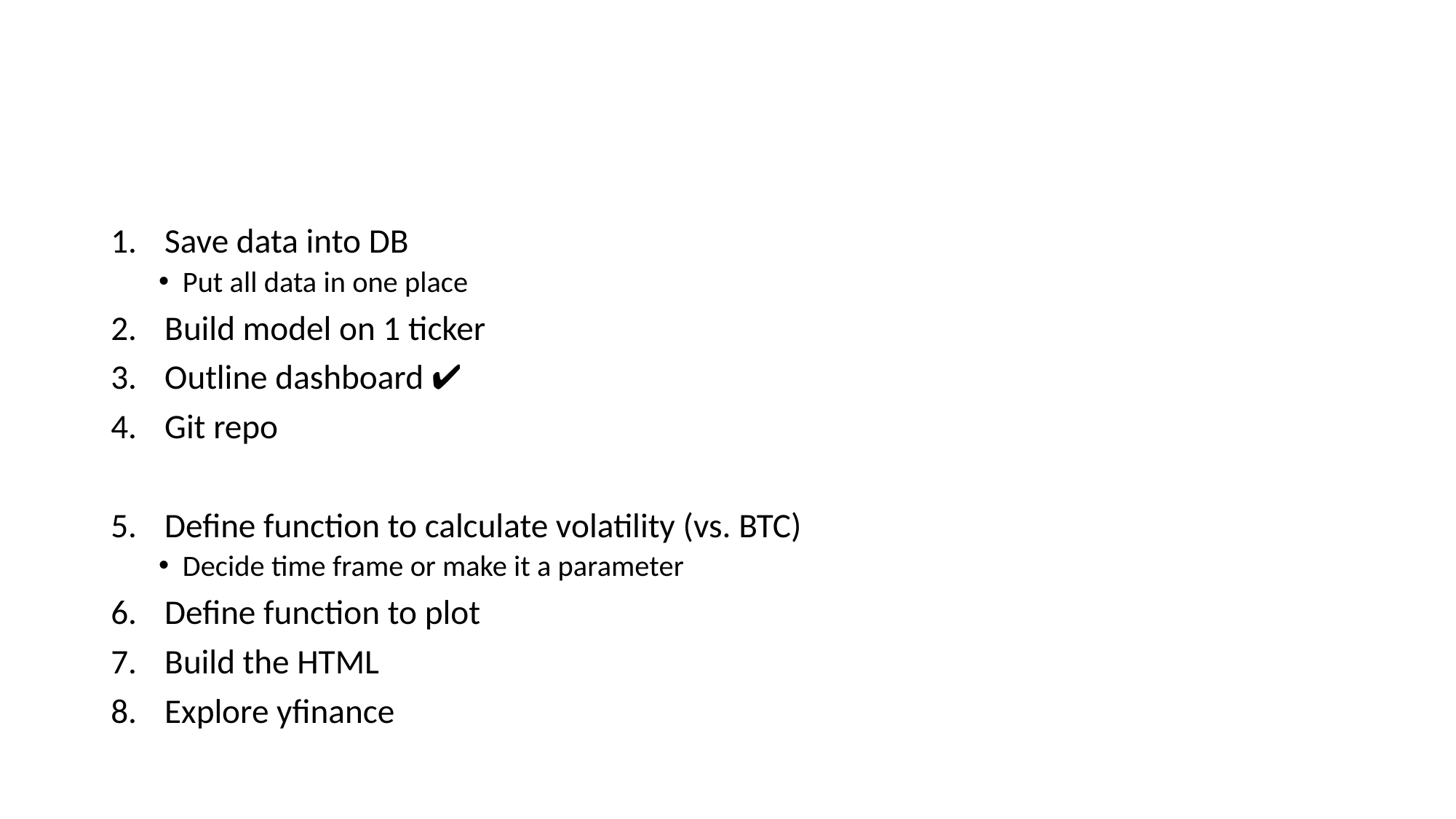

#
Save data into DB
Put all data in one place
Build model on 1 ticker
Outline dashboard ✔
Git repo

Define function to calculate volatility (vs. BTC)
Decide time frame or make it a parameter
Define function to plot
Build the HTML
Explore yfinance